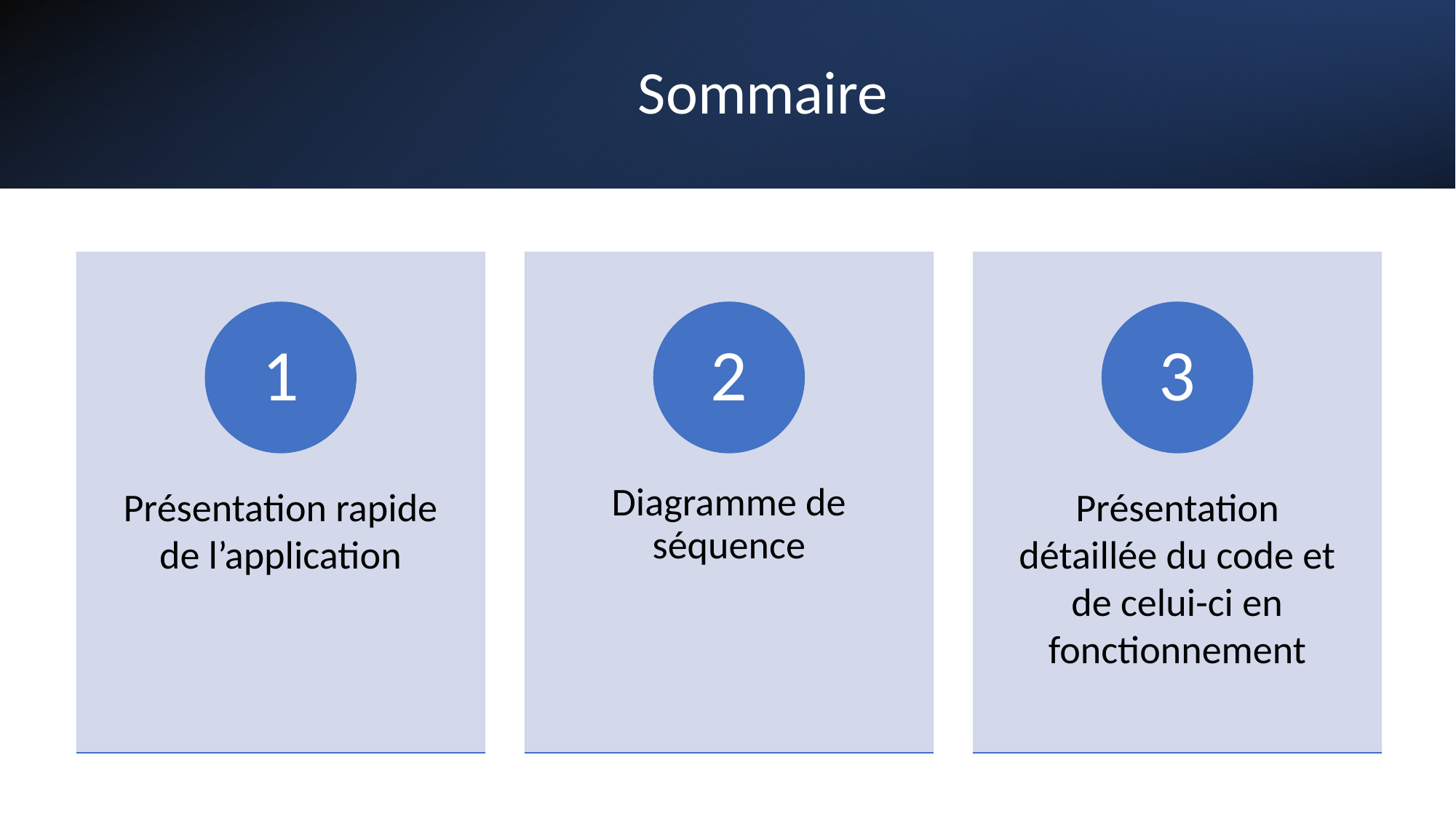

# Sommaire
Présentation rapide de l’application
1
Diagramme de séquence
2
Présentation détaillée du code et de celui-ci en fonctionnement
3